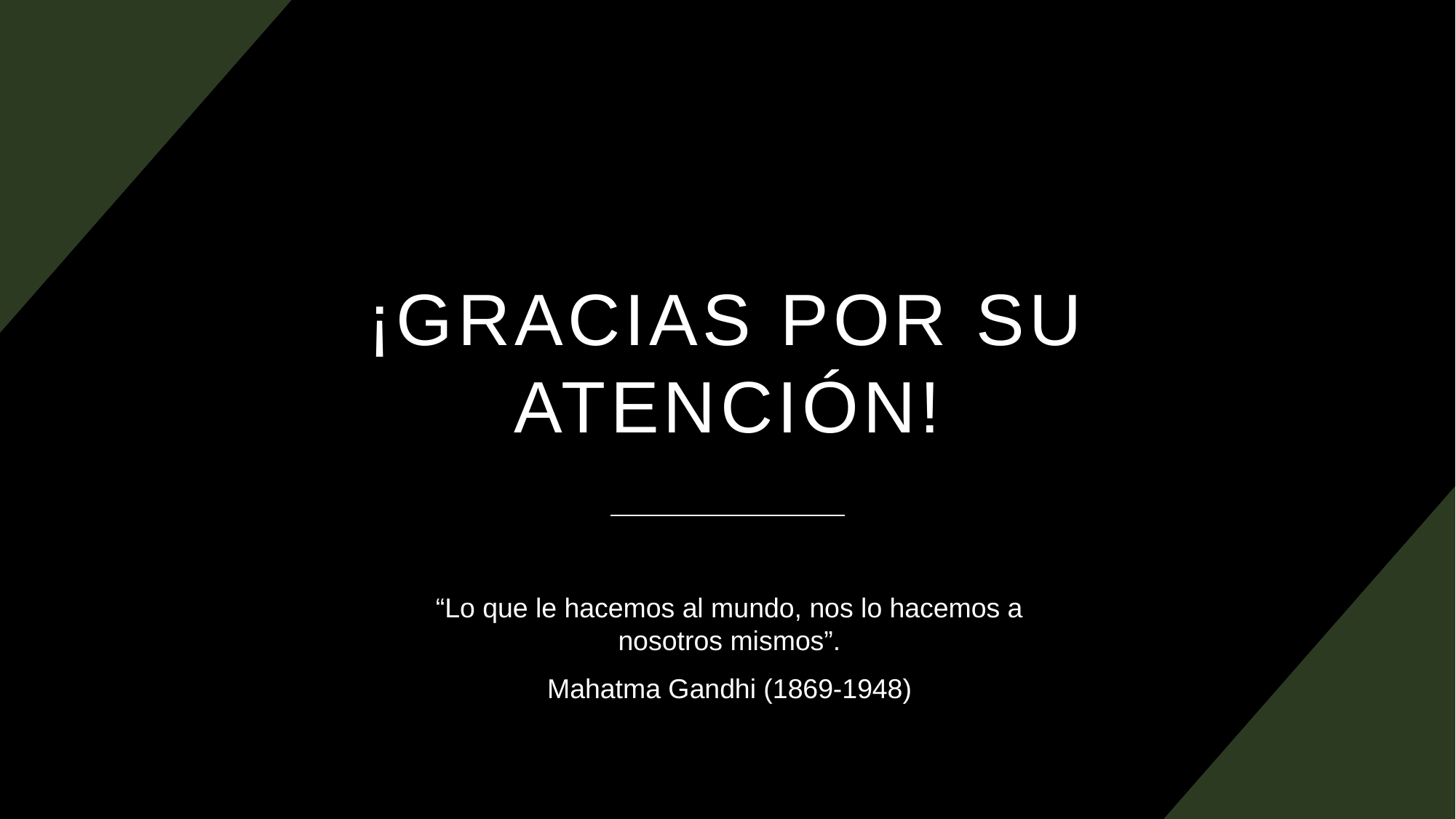

# ¡gracias por su atención!

“Lo que le hacemos al mundo, nos lo hacemos a nosotros mismos”.
Mahatma Gandhi (1869-1948)